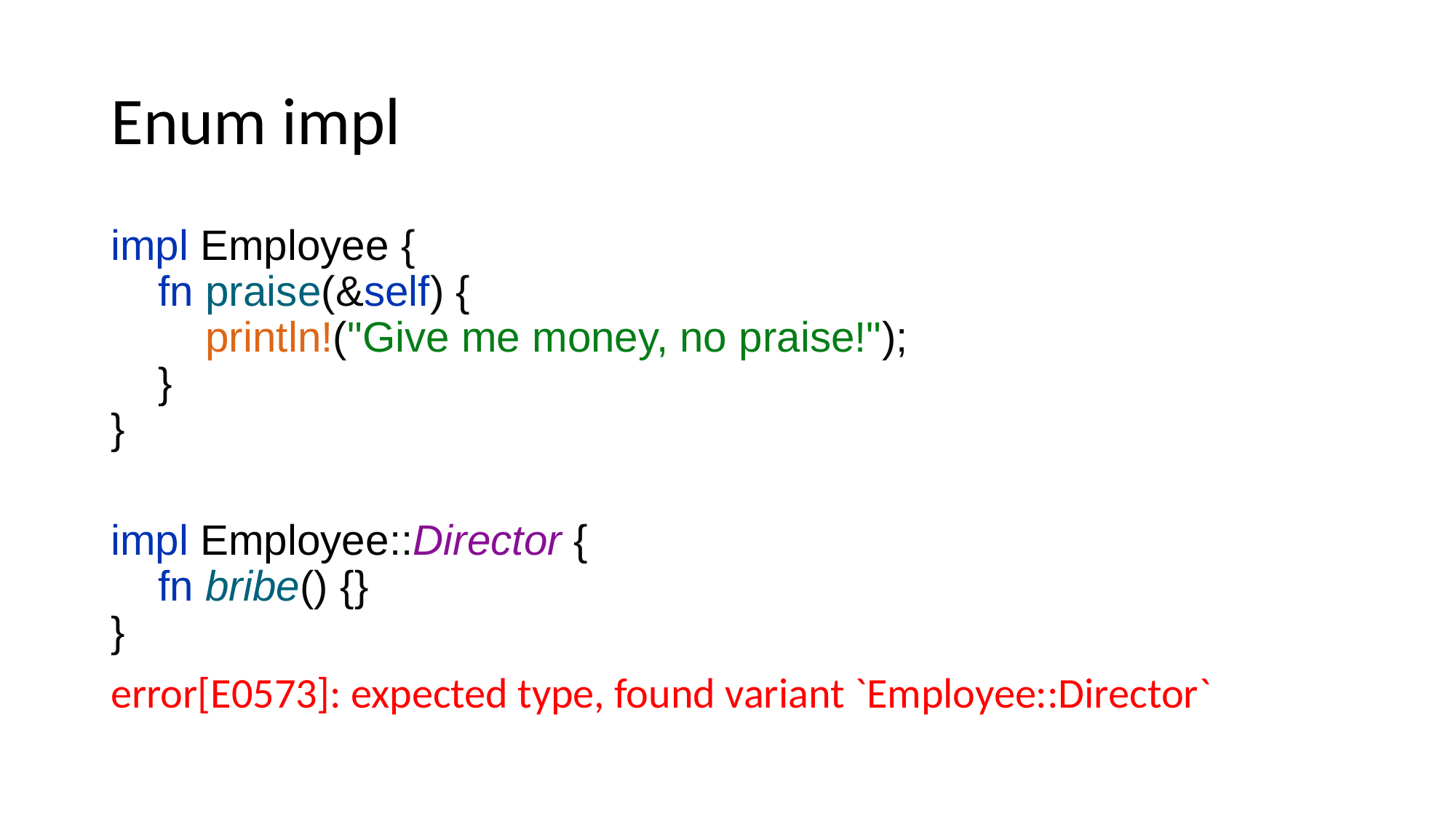

# Enum impl
impl Employee {
    fn praise(&self) {
        println!("Give me money, no praise!");
    }
}
impl Employee::Director {
    fn bribe() {}
}
error[E0573]: expected type, found variant `Employee::Director`